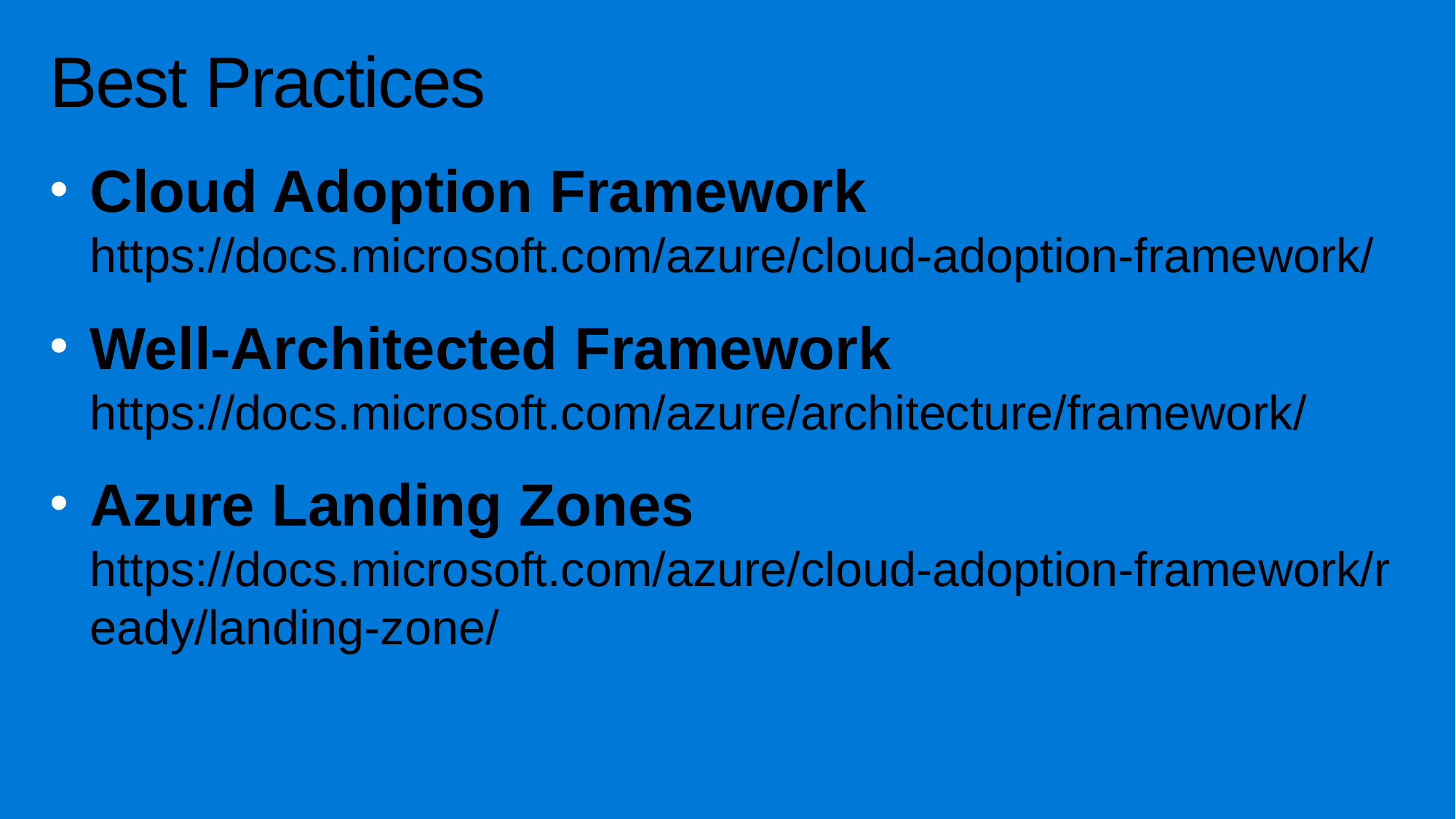

# Best Practices
Cloud Adoption Framework
https://docs.microsoft.com/azure/cloud-adoption-framework/
Well-Architected Framework
https://docs.microsoft.com/azure/architecture/framework/
Azure Landing Zones
https://docs.microsoft.com/azure/cloud-adoption-framework/ready/landing-zone/